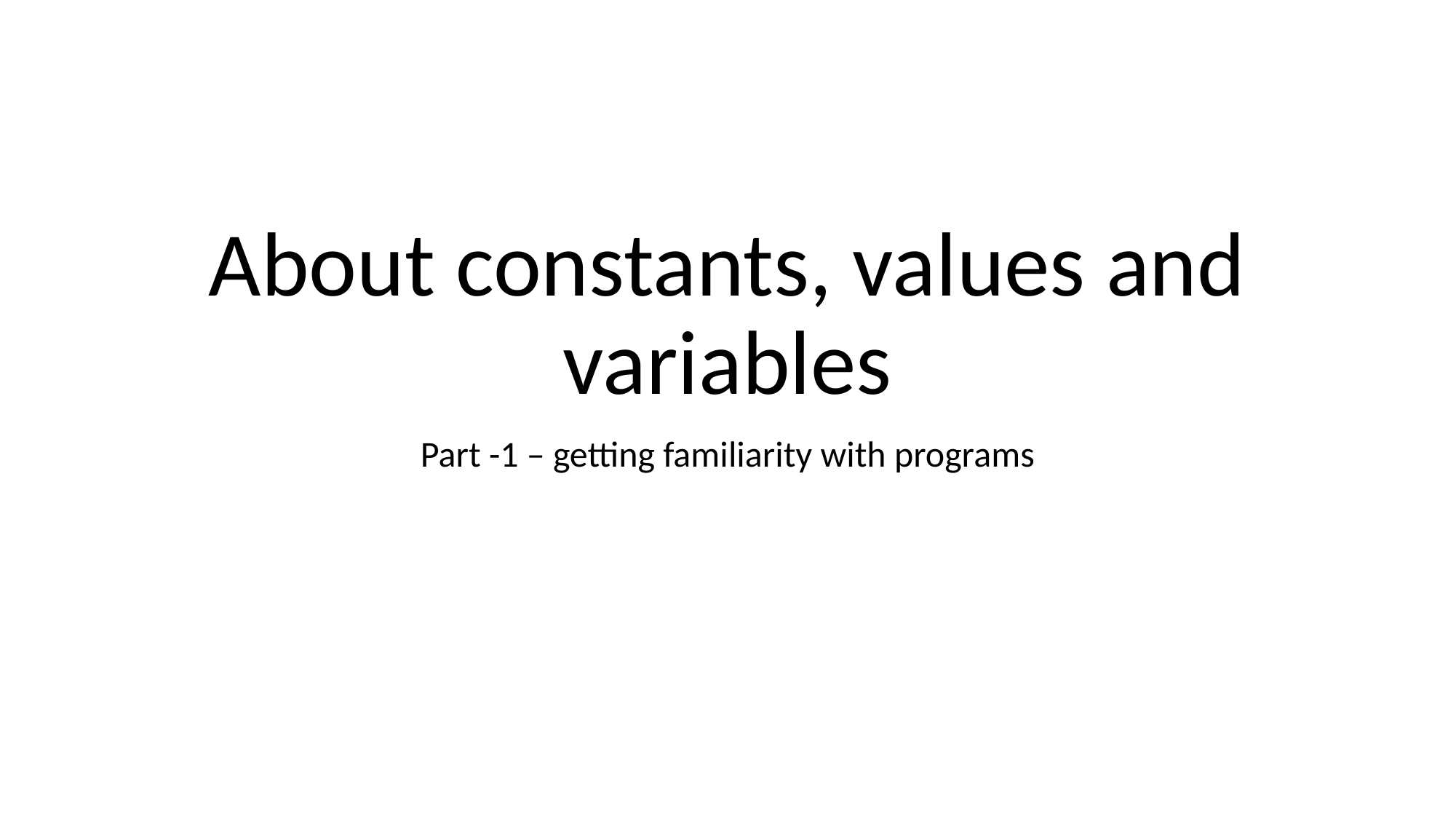

# About constants, values and variables
Part -1 – getting familiarity with programs